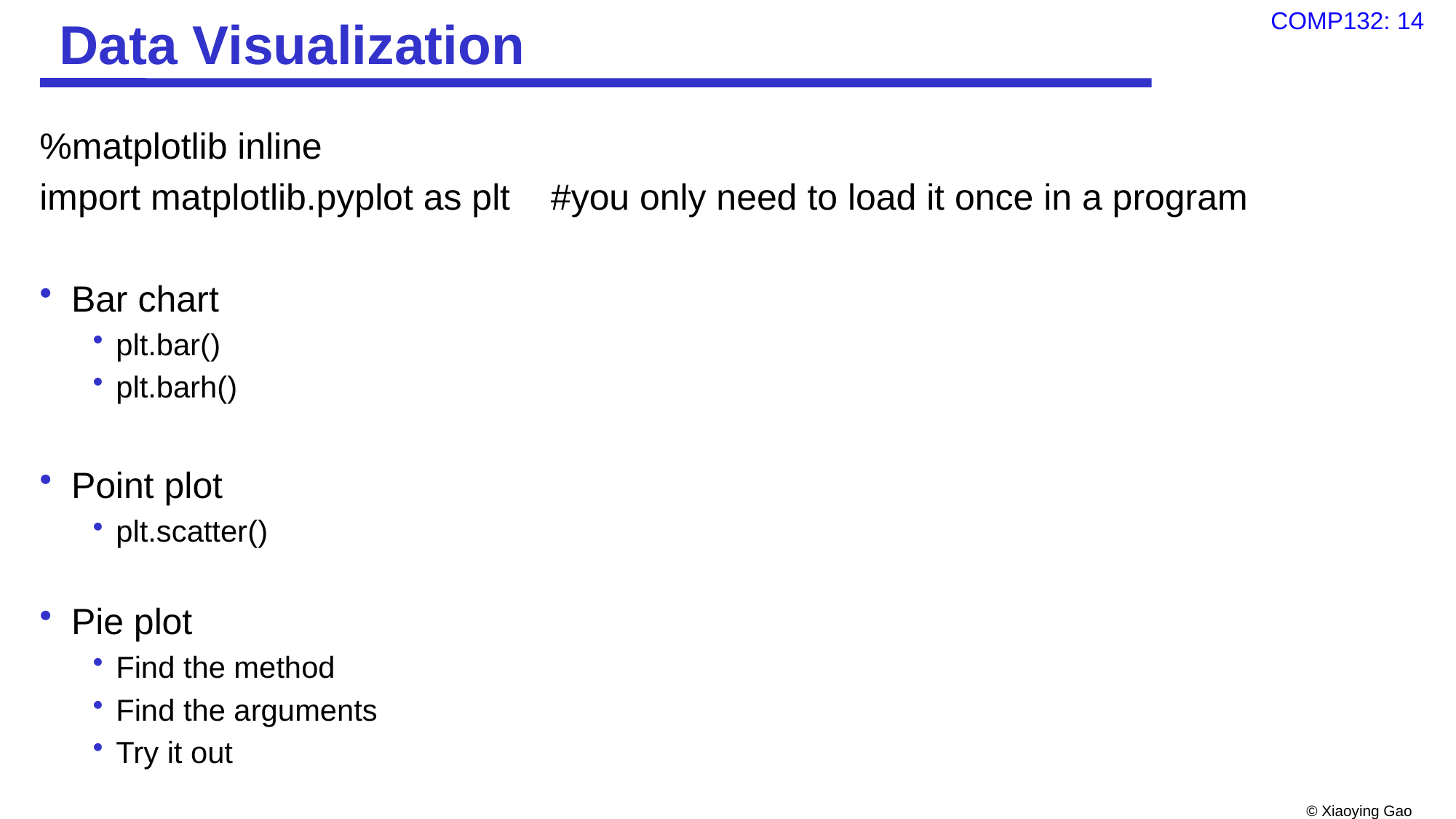

# Data Visualization
%matplotlib inline
import matplotlib.pyplot as plt    #you only need to load it once in a program

Bar chart
plt.bar()
plt.barh()

Point plot
plt.scatter()

Pie plot
Find the method
Find the arguments
Try it out